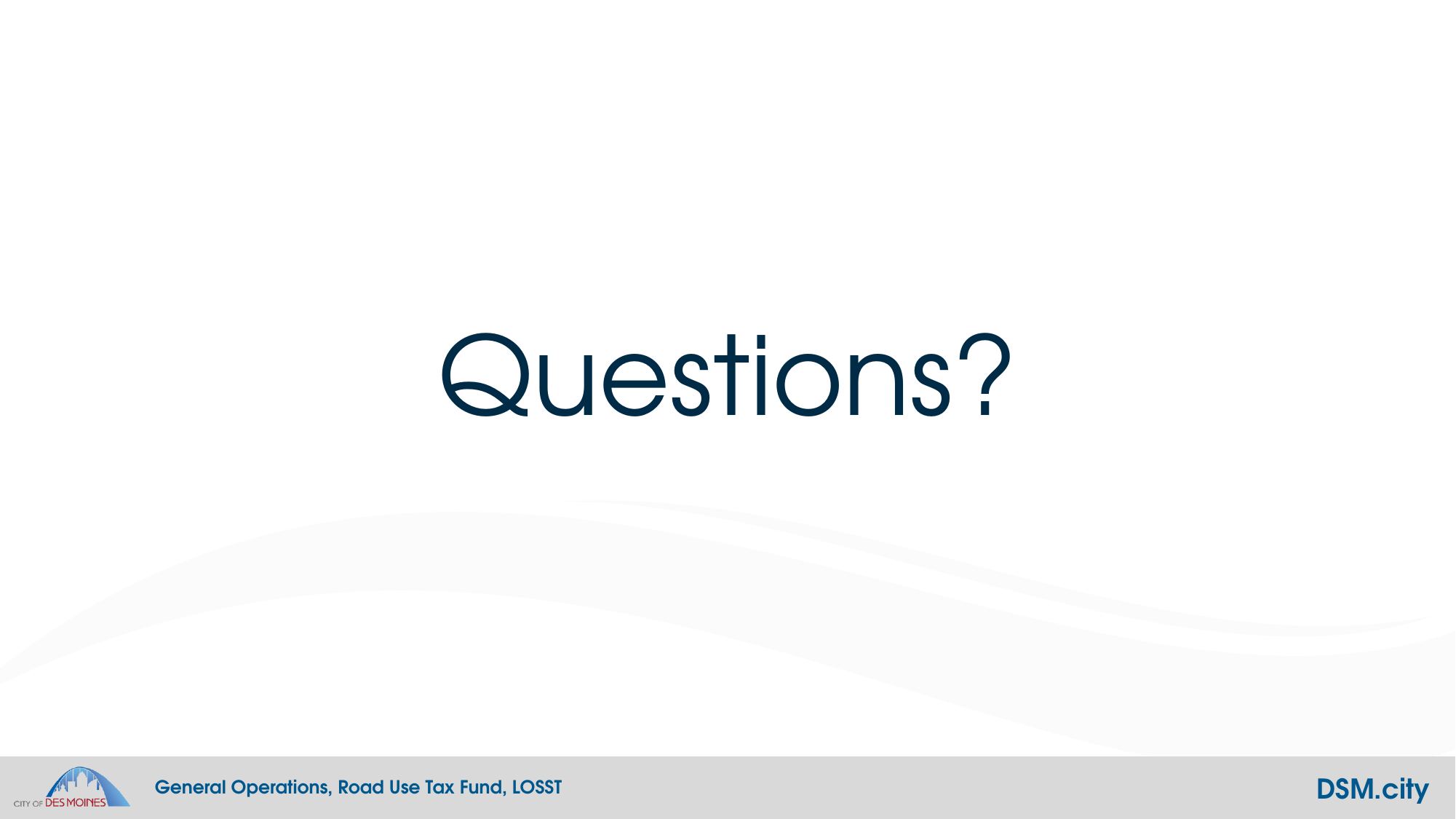

Questions?

General Operations, Road Use Tax Fund, LOSST